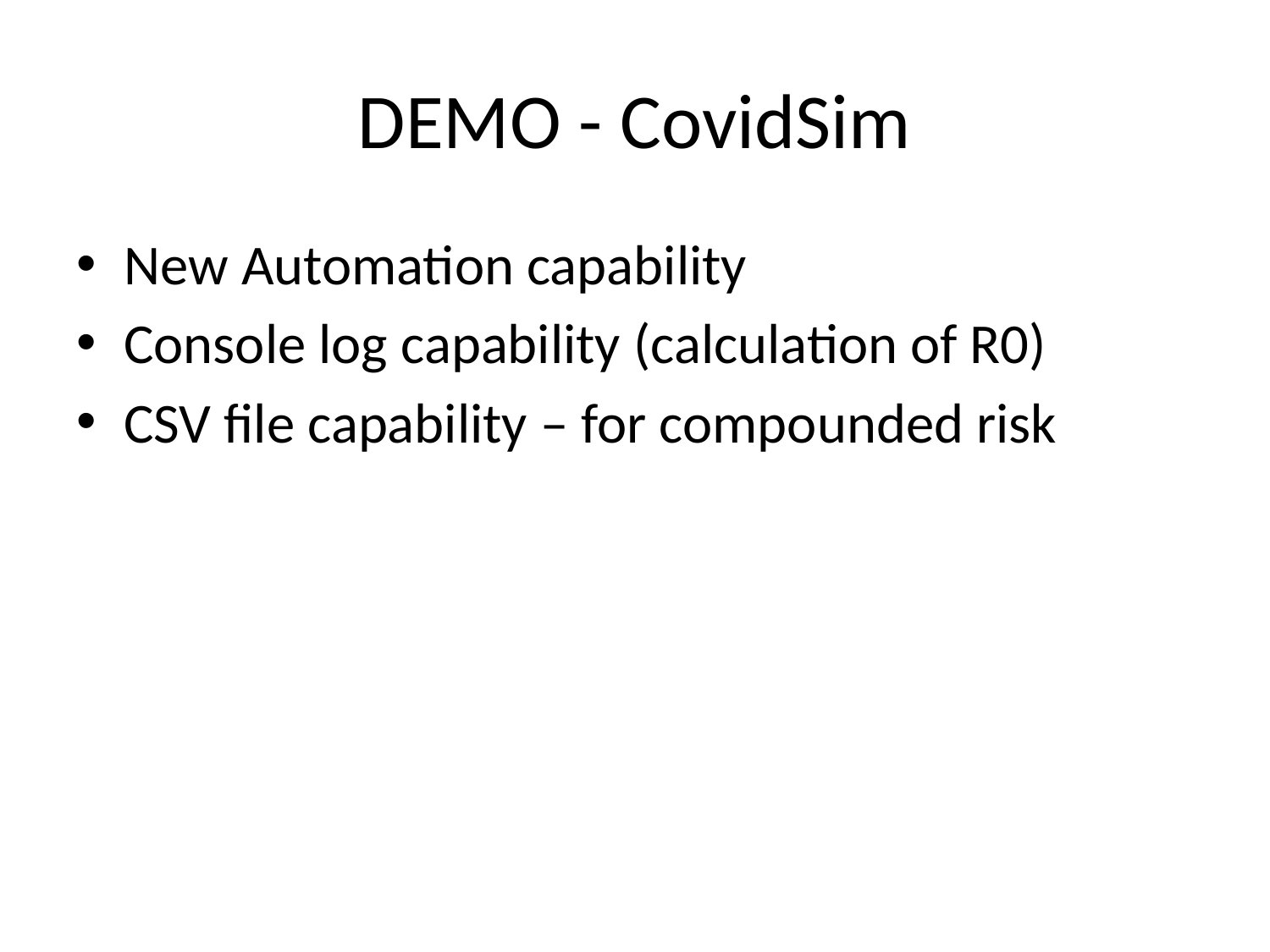

# DEMO - CovidSim
New Automation capability
Console log capability (calculation of R0)
CSV file capability – for compounded risk